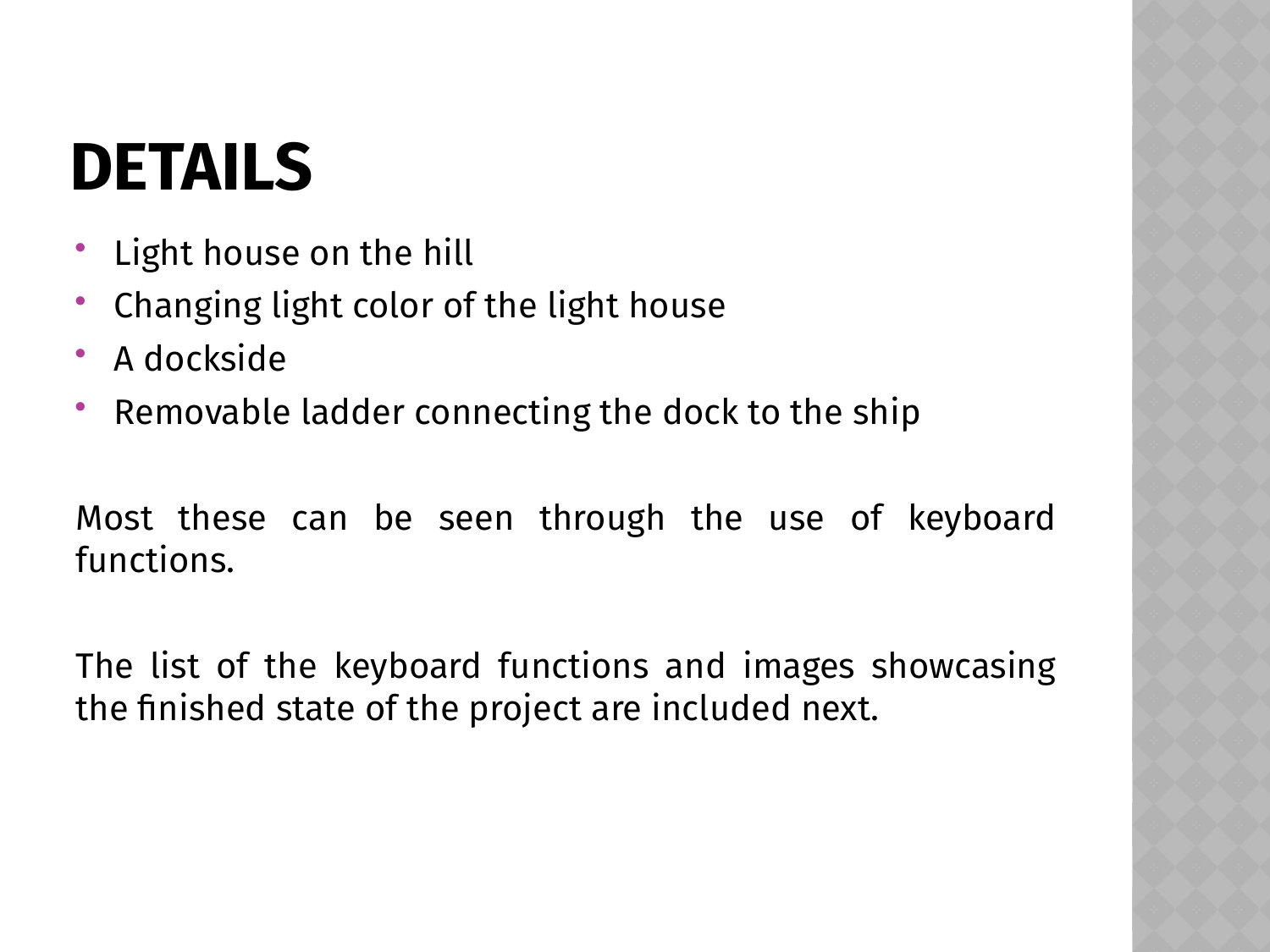

# Details
Light house on the hill
Changing light color of the light house
A dockside
Removable ladder connecting the dock to the ship

Most these can be seen through the use of keyboard functions.

The list of the keyboard functions and images showcasing the finished state of the project are included next.